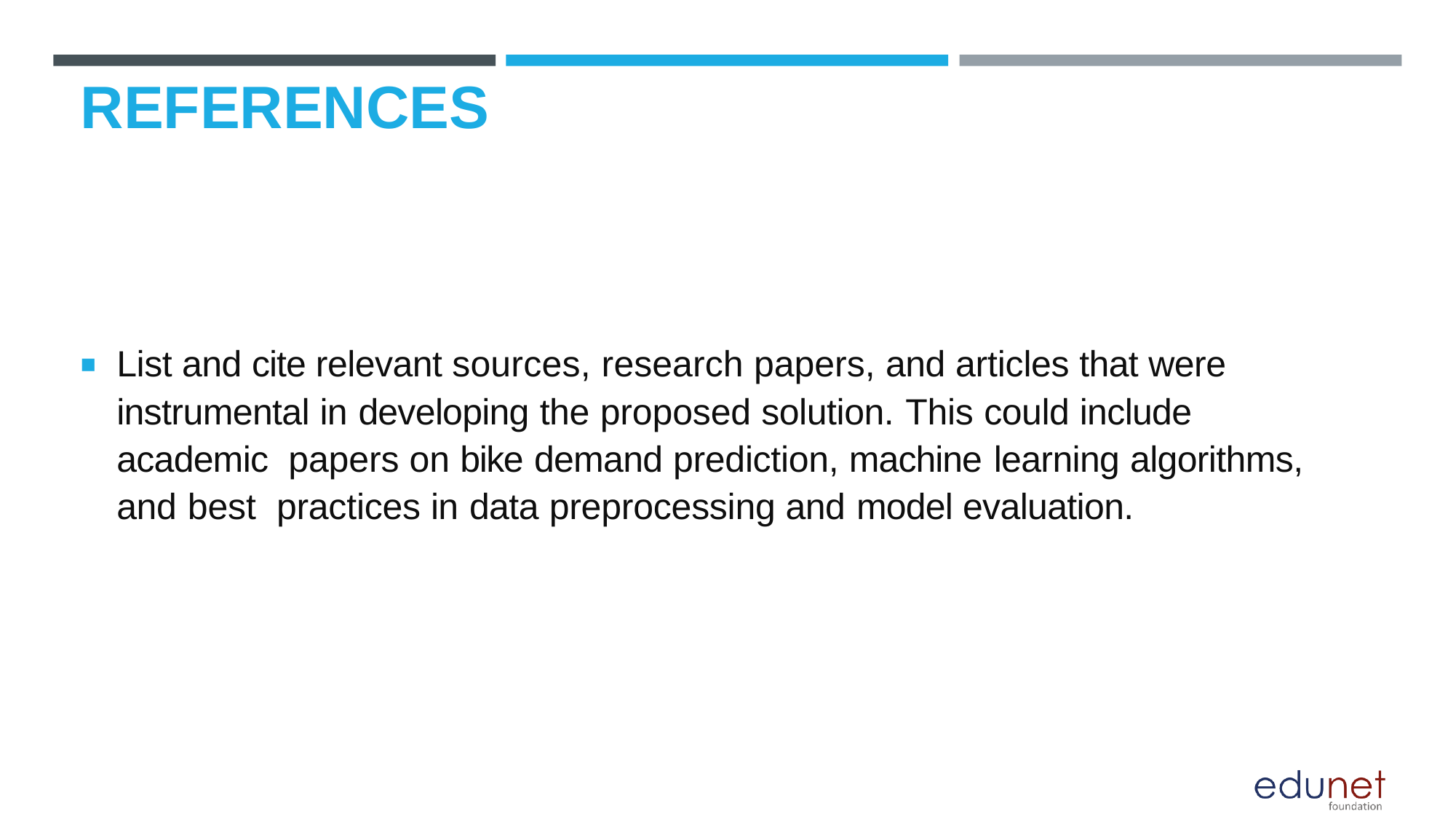

# REFERENCES
List and cite relevant sources, research papers, and articles that were  instrumental in developing the proposed solution. This could include academic  papers on bike demand prediction, machine learning algorithms, and best  practices in data preprocessing and model evaluation.